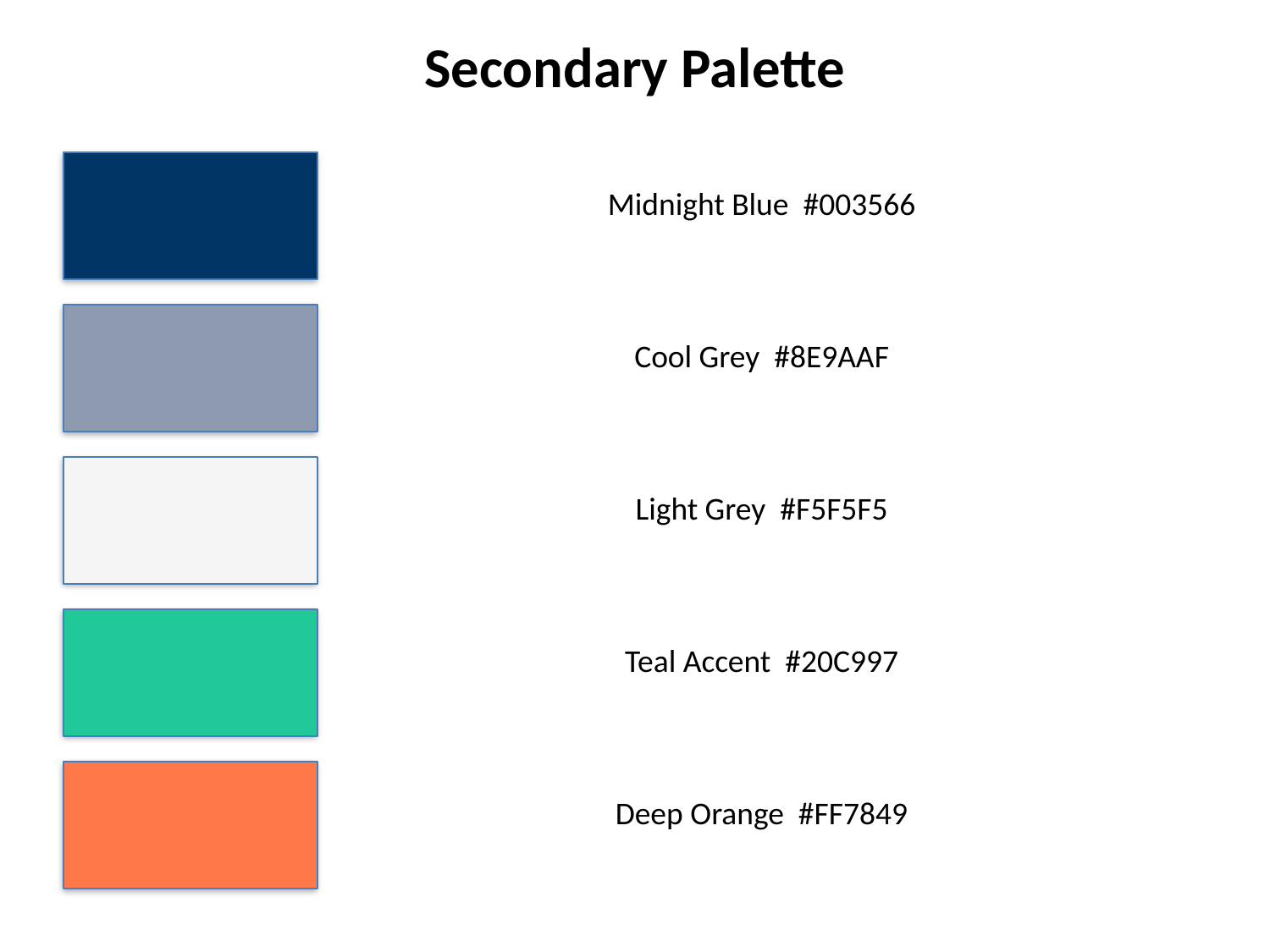

Secondary Palette
#

Midnight Blue  #003566

Cool Grey  #8E9AAF

Light Grey  #F5F5F5

Teal Accent  #20C997

Deep Orange  #FF7849